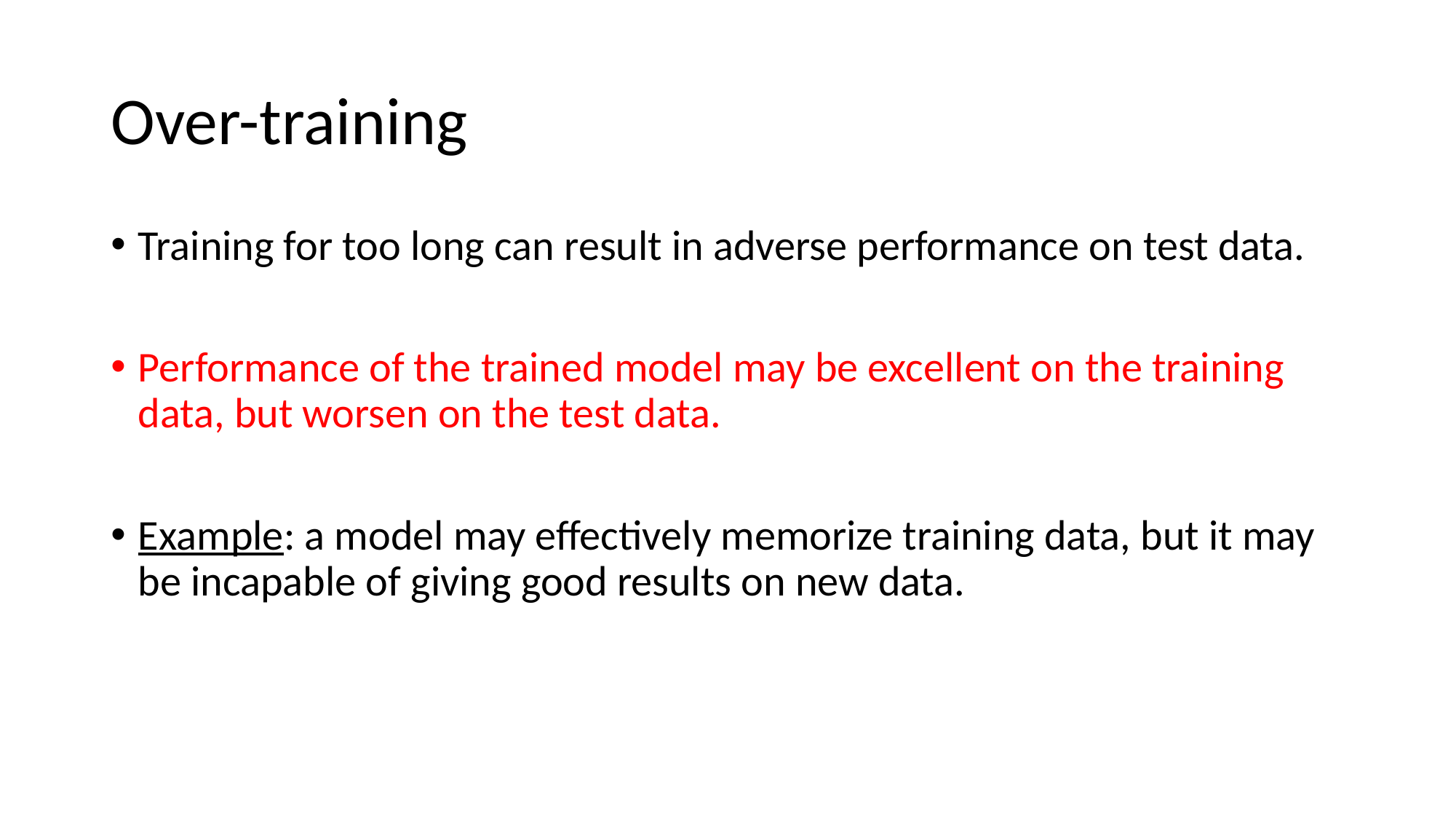

# Over-training
Training for too long can result in adverse performance on test data.

Performance of the trained model may be excellent on the training data, but worsen on the test data.

Example: a model may effectively memorize training data, but it may be incapable of giving good results on new data.